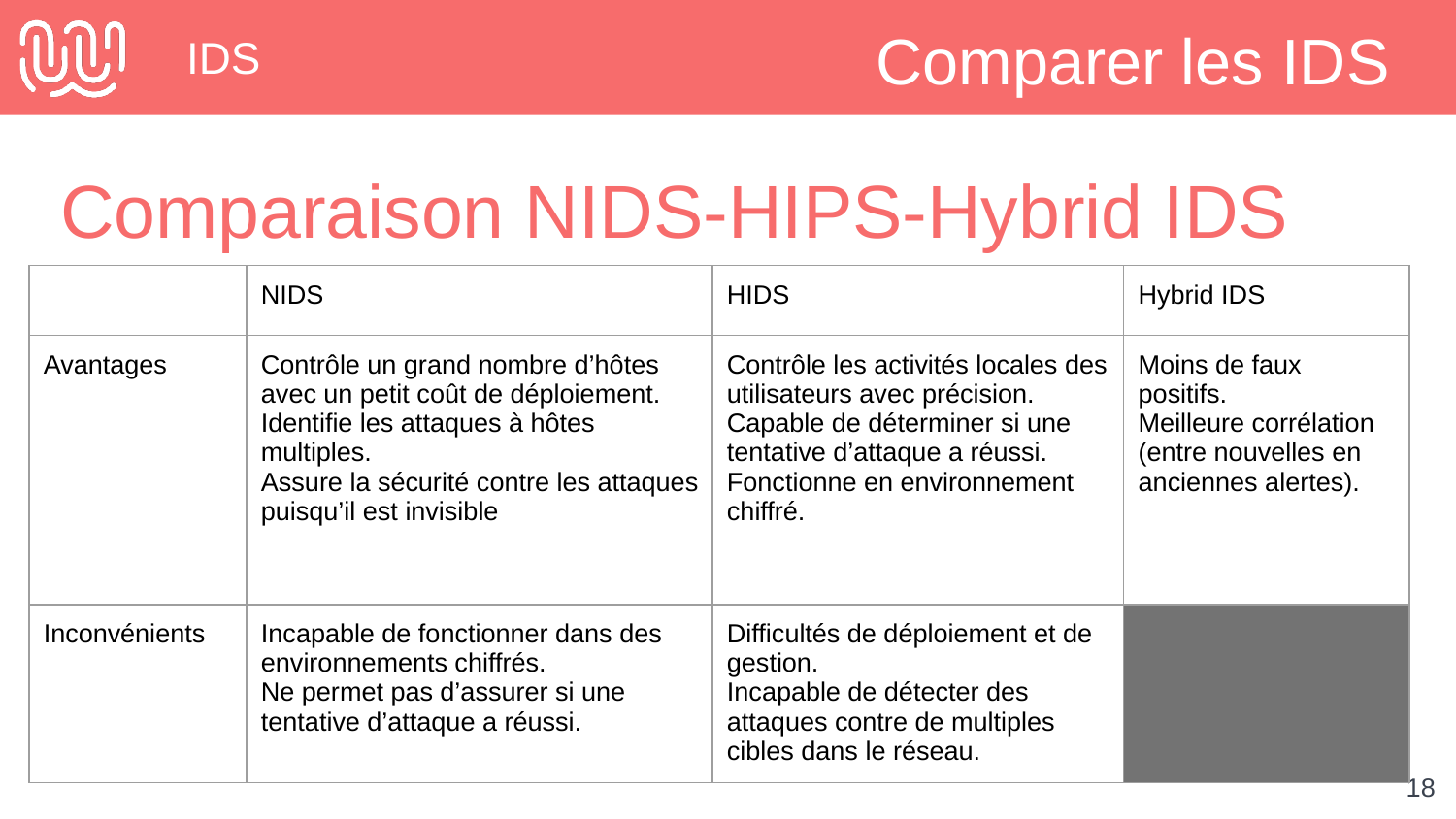

# IDS
Comparer les IDS
Comparaison NIDS-HIPS-Hybrid IDS
|  | NIDS | HIDS | Hybrid IDS |
| --- | --- | --- | --- |
| Avantages | Contrôle un grand nombre d’hôtes avec un petit coût de déploiement. Identifie les attaques à hôtes multiples. Assure la sécurité contre les attaques puisqu’il est invisible | Contrôle les activités locales des utilisateurs avec précision. Capable de déterminer si une tentative d’attaque a réussi. Fonctionne en environnement chiffré. | Moins de faux positifs. Meilleure corrélation (entre nouvelles en anciennes alertes). |
| Inconvénients | Incapable de fonctionner dans des environnements chiffrés. Ne permet pas d’assurer si une tentative d’attaque a réussi. | Difficultés de déploiement et de gestion. Incapable de détecter des attaques contre de multiples cibles dans le réseau. |  |
18